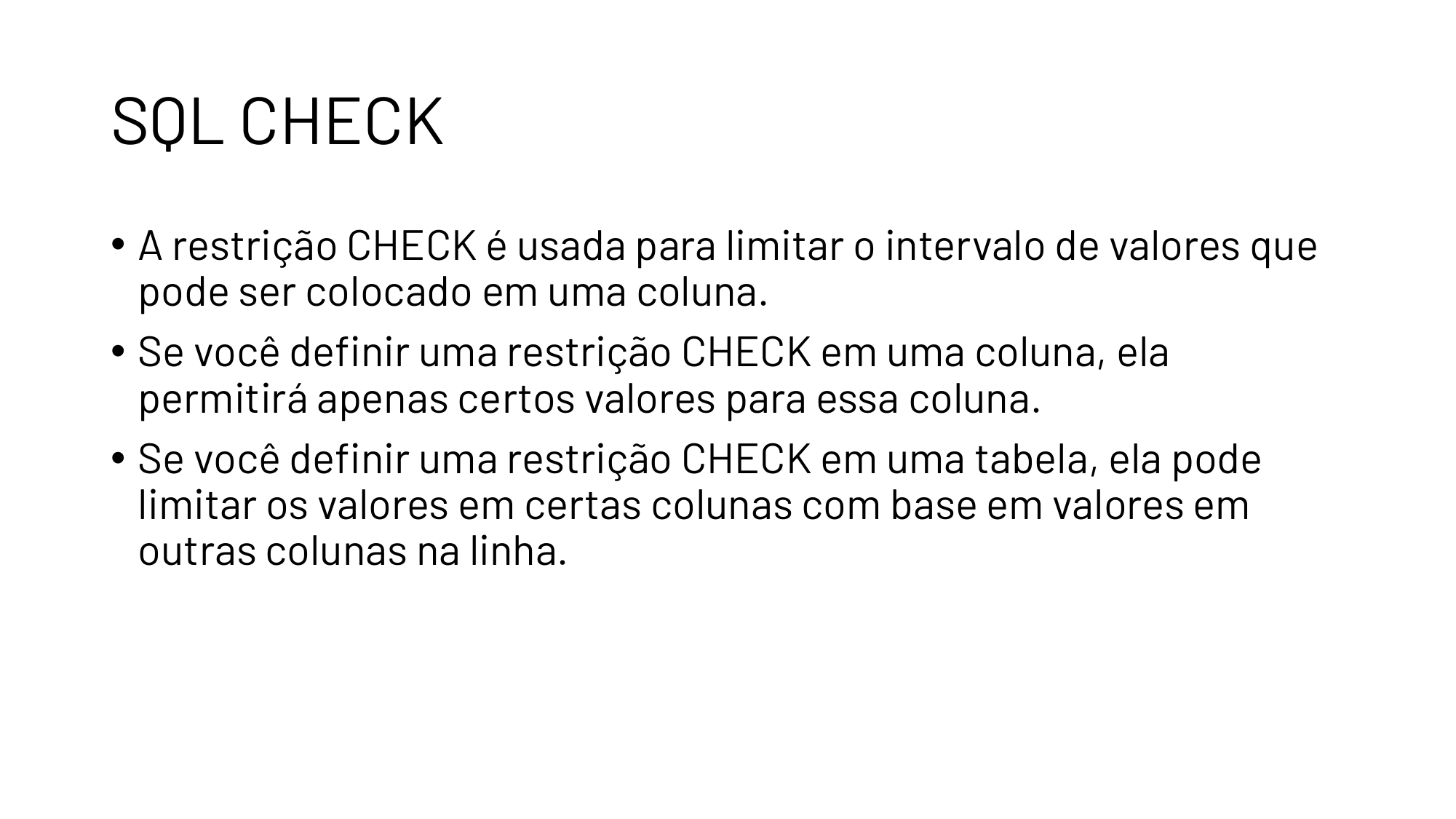

# SQL CHECK
A restrição CHECK é usada para limitar o intervalo de valores que pode ser colocado em uma coluna.
Se você definir uma restrição CHECK em uma coluna, ela permitirá apenas certos valores para essa coluna.
Se você definir uma restrição CHECK em uma tabela, ela pode limitar os valores em certas colunas com base em valores em outras colunas na linha.